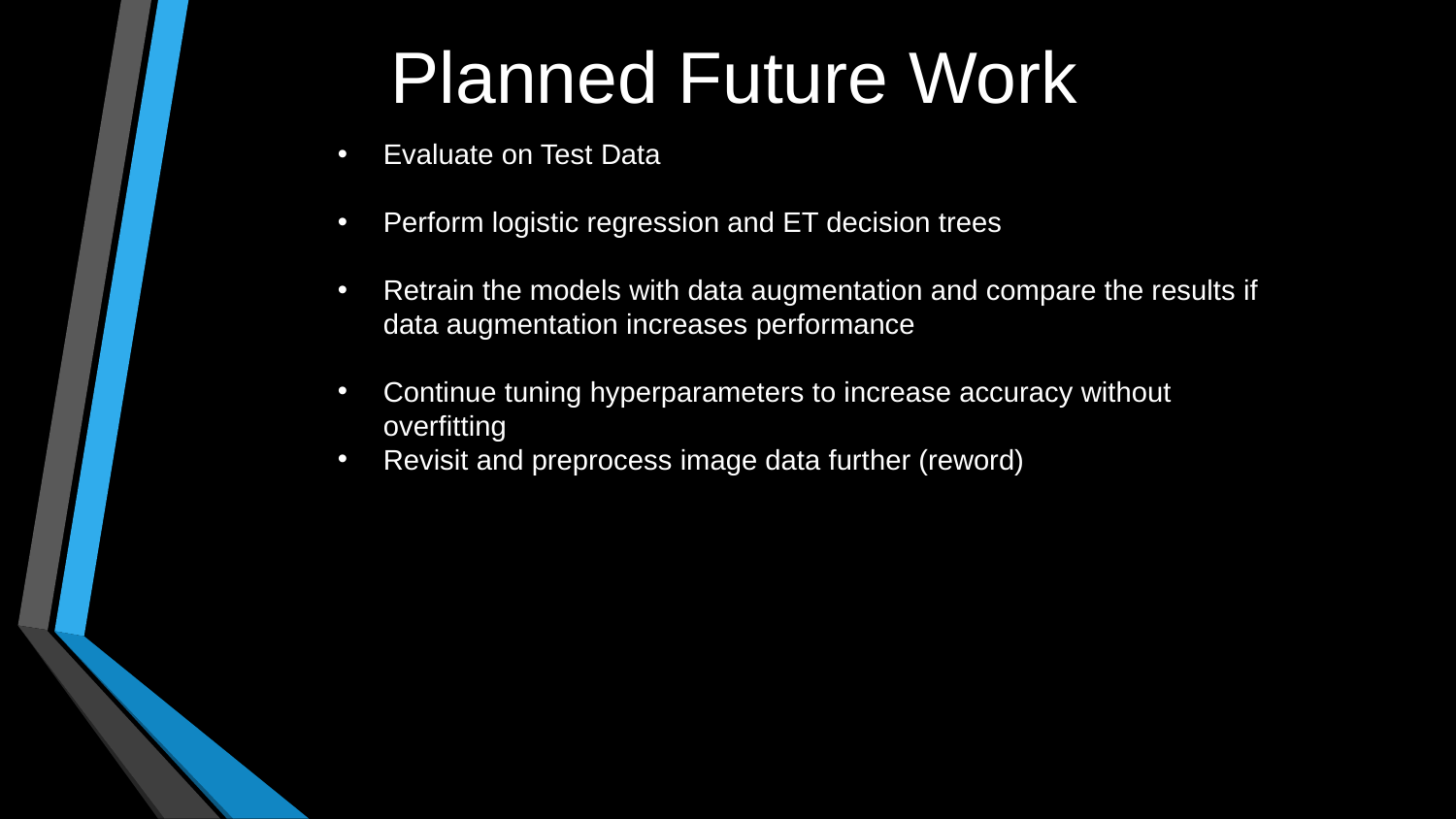

# Planned Future Work
Evaluate on Test Data

Perform logistic regression and ET decision trees

Retrain the models with data augmentation and compare the results if data augmentation increases performance

Continue tuning hyperparameters to increase accuracy without overfitting
Revisit and preprocess image data further (reword)